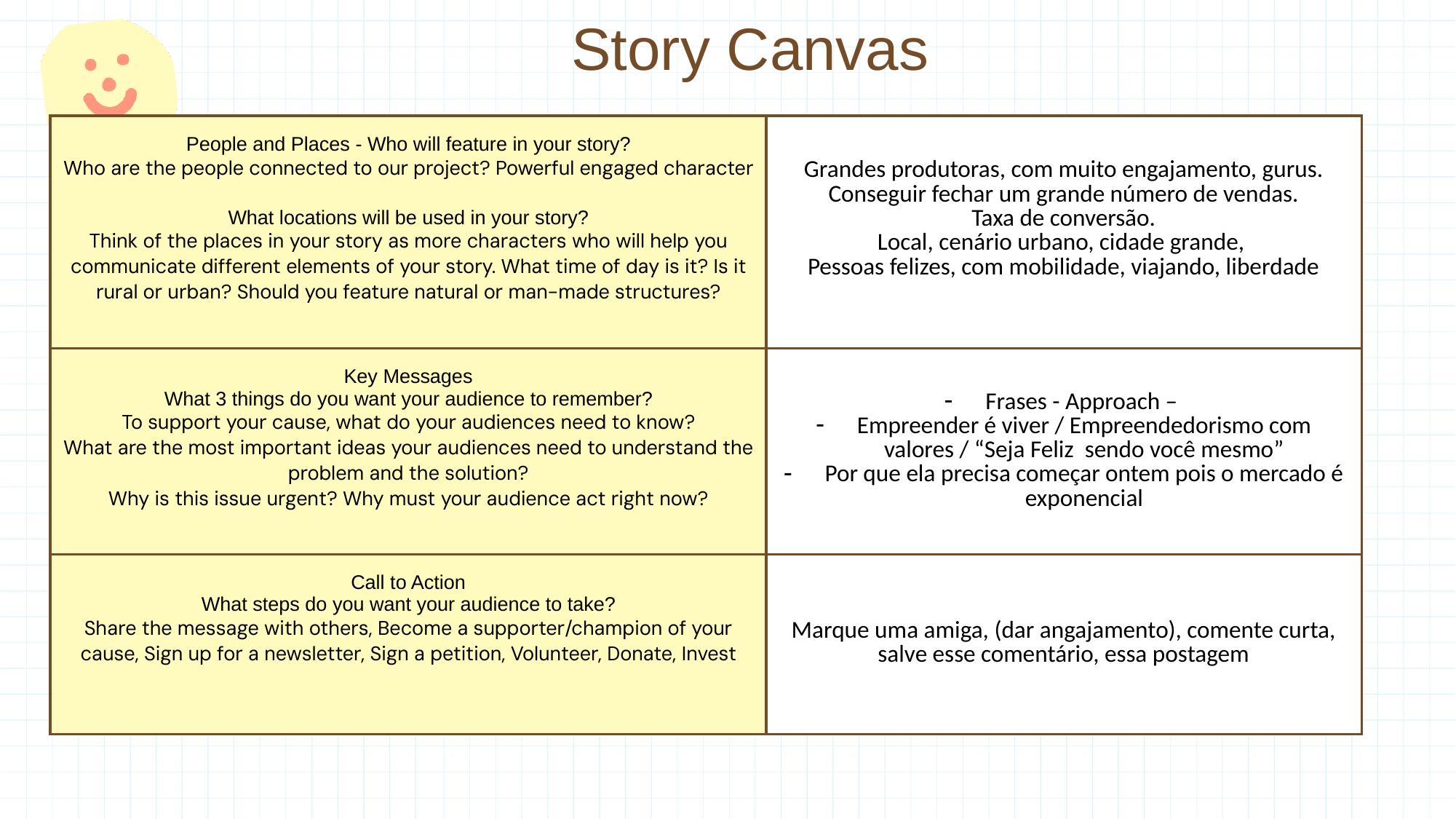

Story Canvas
| People and Places - Who will feature in your story? Who are the people connected to our project? Powerful engaged character What locations will be used in your story? Think of the places in your story as more characters who will help you communicate different elements of your story. What time of day is it? Is it rural or urban? Should you feature natural or man-made structures? | Grandes produtoras, com muito engajamento, gurus. Conseguir fechar um grande número de vendas. Taxa de conversão. Local, cenário urbano, cidade grande, Pessoas felizes, com mobilidade, viajando, liberdade |
| --- | --- |
| Key Messages What 3 things do you want your audience to remember? To support your cause, what do your audiences need to know? What are the most important ideas your audiences need to understand the problem and the solution? Why is this issue urgent? Why must your audience act right now? | Frases - Approach – Empreender é viver / Empreendedorismo com valores / “Seja Feliz sendo você mesmo” Por que ela precisa começar ontem pois o mercado é exponencial |
| Call to Action What steps do you want your audience to take? Share the message with others, Become a supporter/champion of your cause, Sign up for a newsletter, Sign a petition, Volunteer, Donate, Invest | Marque uma amiga, (dar angajamento), comente curta, salve esse comentário, essa postagem |